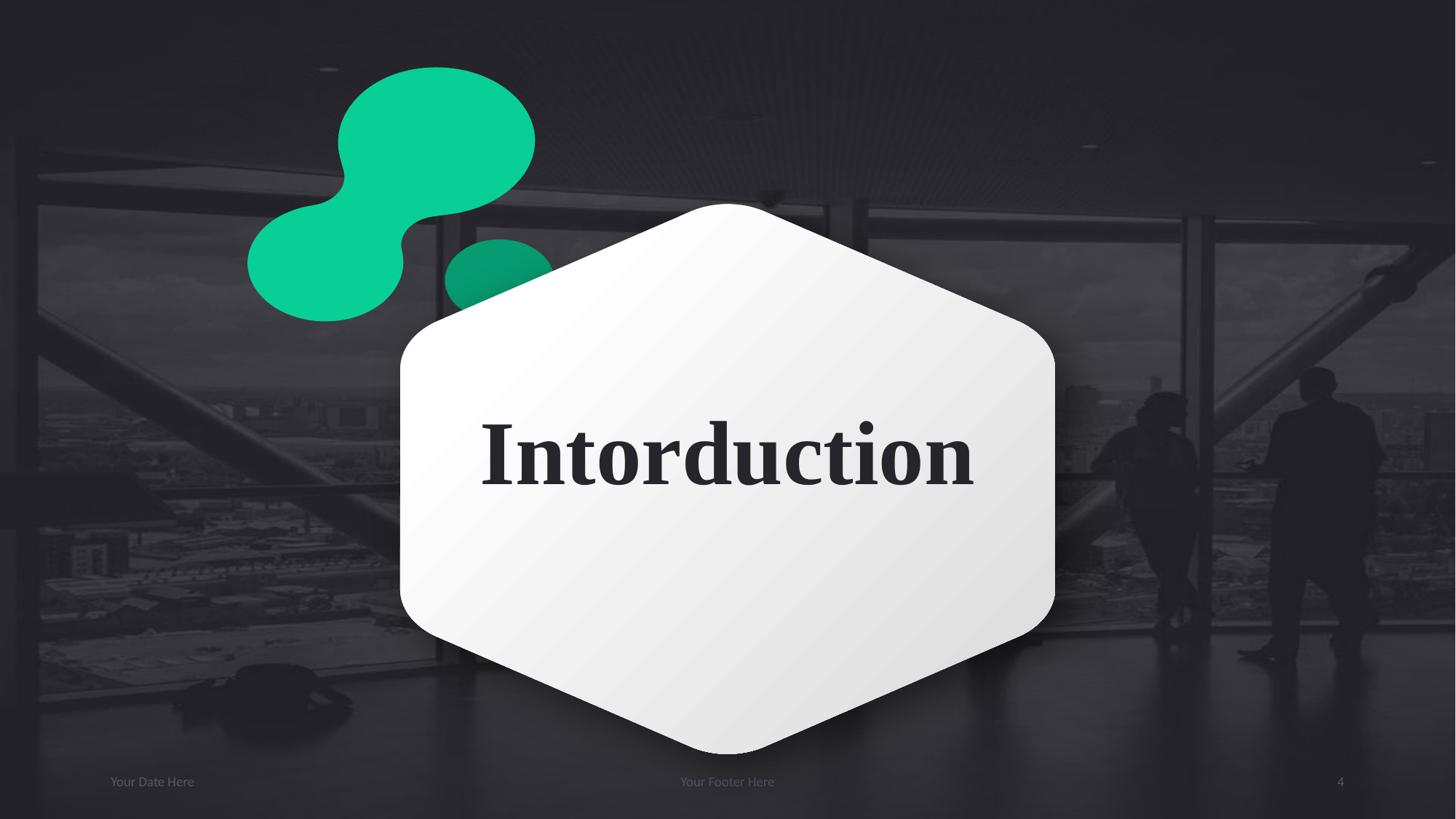

# Intorduction
Your Date Here
Your Footer Here
4